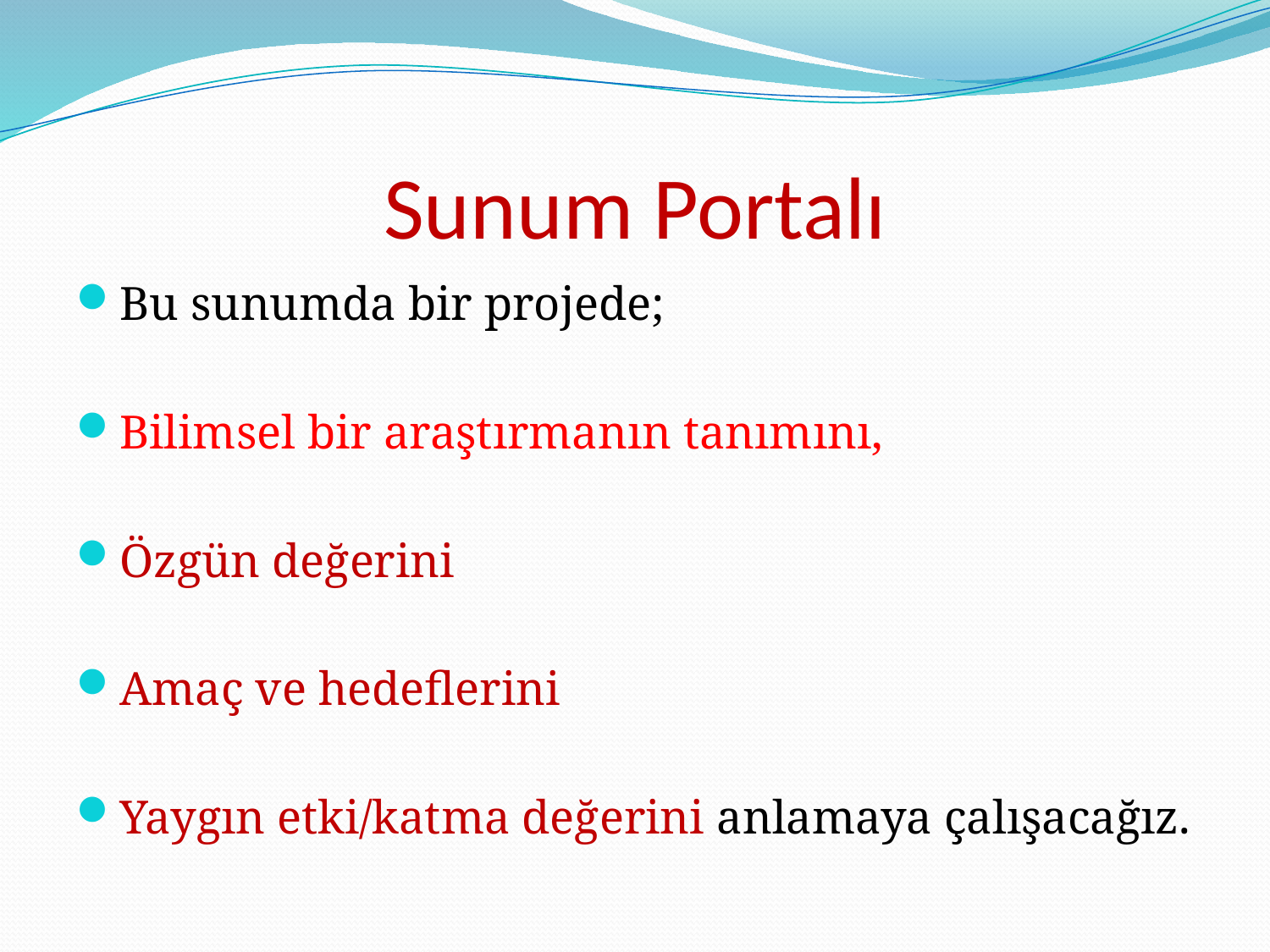

# Sunum Portalı
Bu sunumda bir projede;

Bilimsel bir araştırmanın tanımını,

Özgün değerini

Amaç ve hedeflerini

Yaygın etki/katma değerini anlamaya çalışacağız.